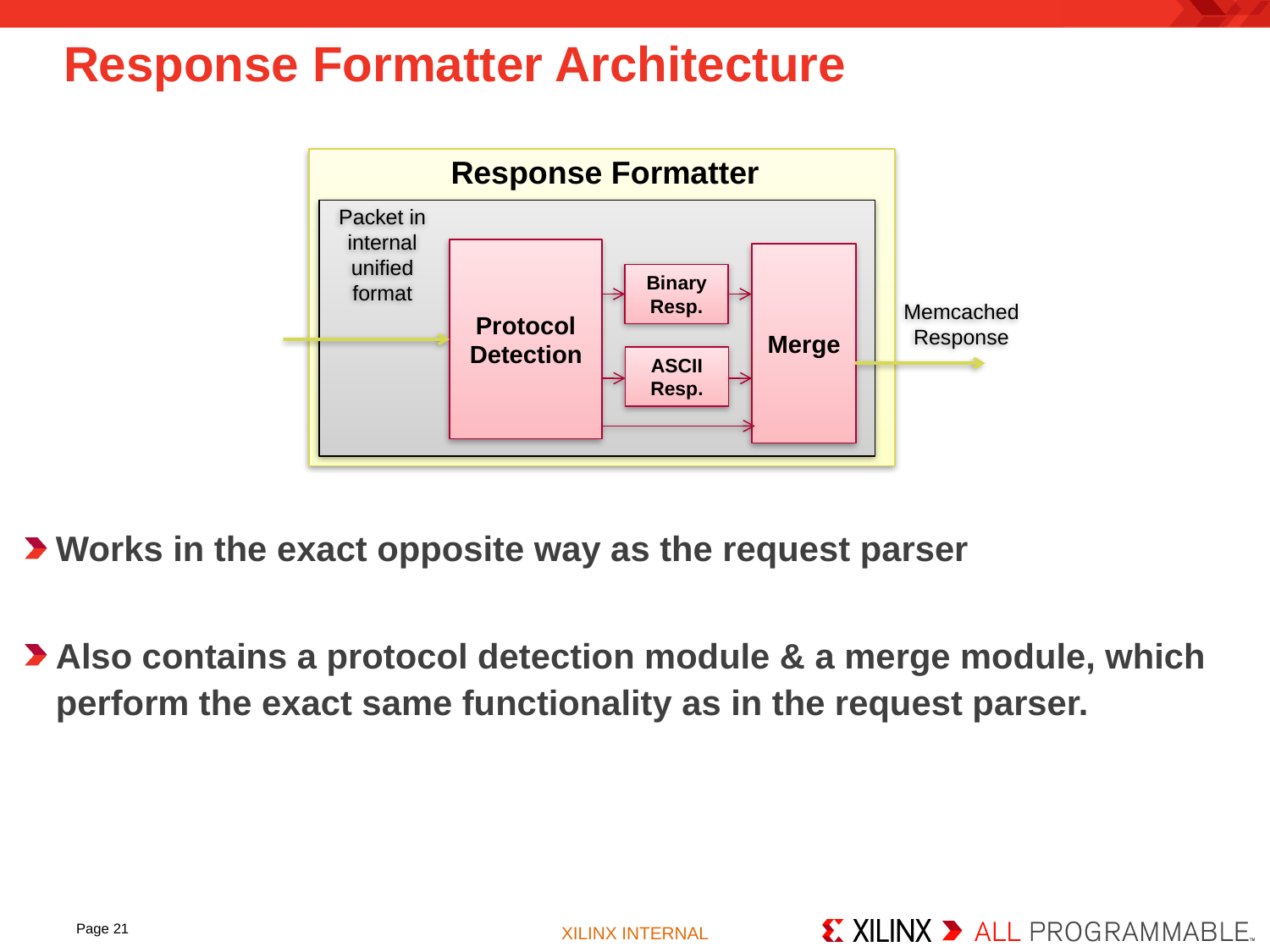

# Response Formatter Architecture
Response Formatter

Packet in
internal
unified format
Protocol Detection
Merge
Binary Resp.
ASCII Resp.

Memcached Response
Works in the exact opposite way as the request parser

Also contains a protocol detection module & a merge module, which perform the exact same functionality as in the request parser.
Page 21